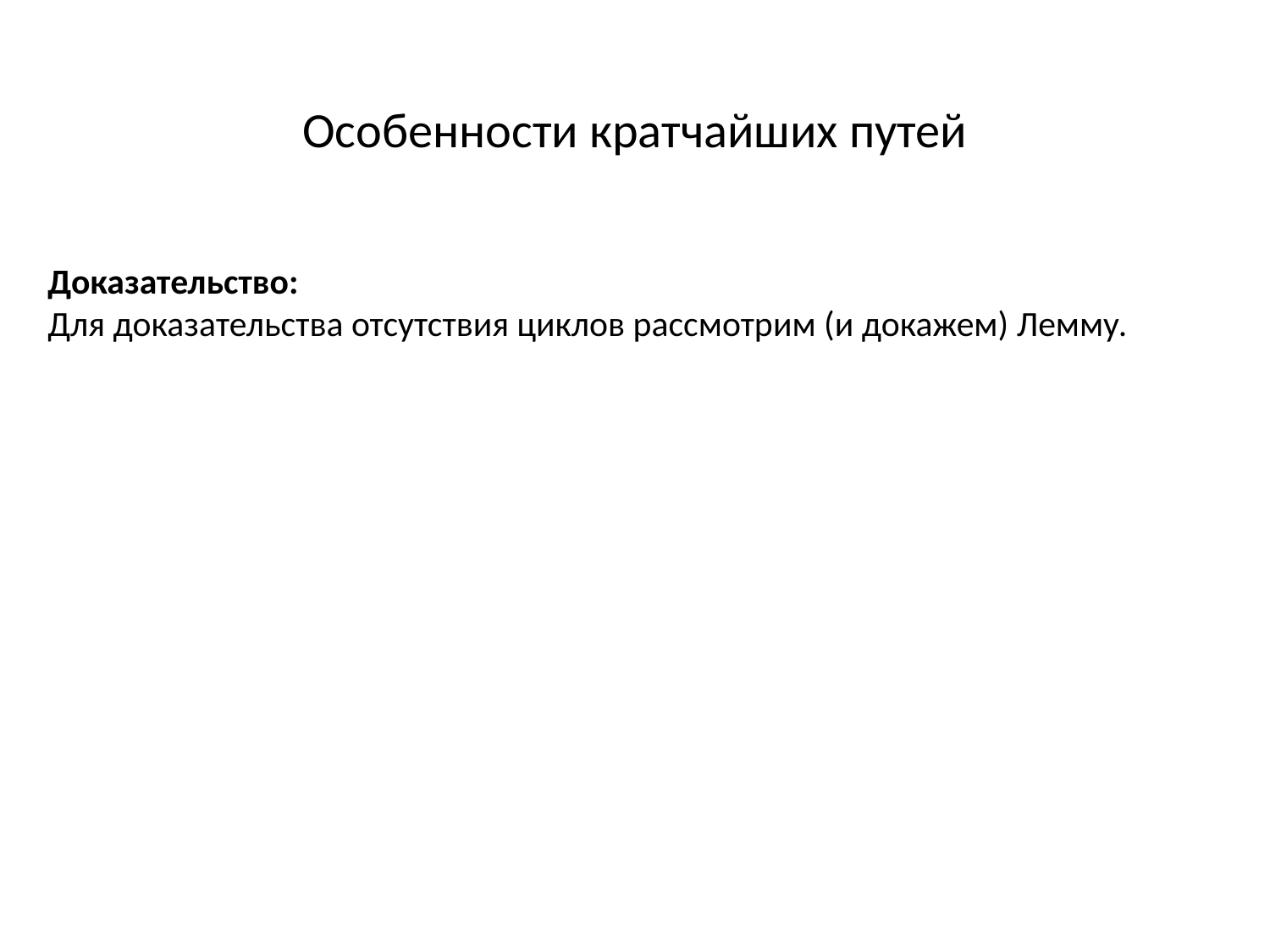

Особенности кратчайших путей
Доказательство:
Для доказательства отсутствия циклов рассмотрим (и докажем) Лемму.